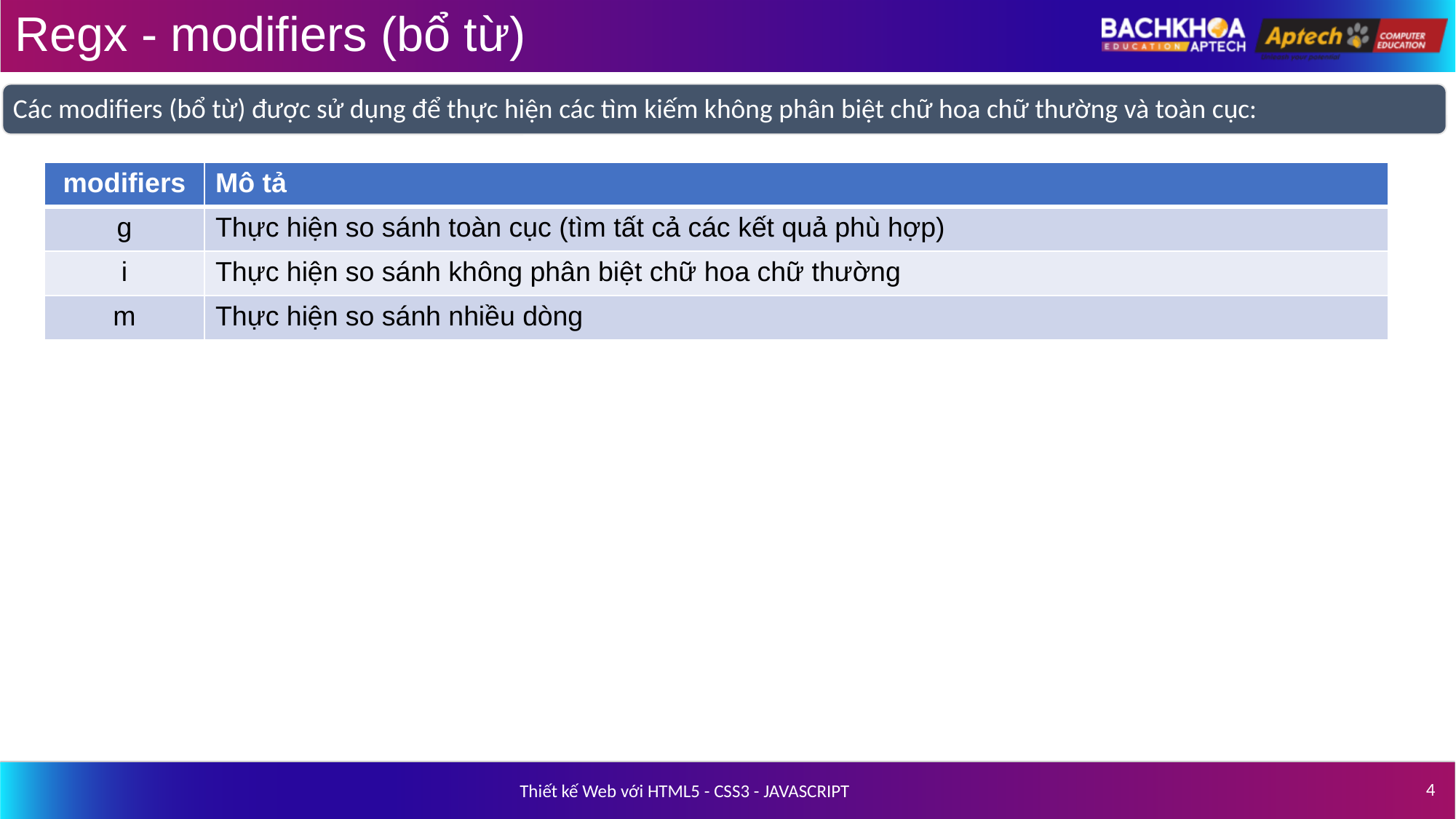

# Regx - modifiers (bổ từ)

Các modifiers (bổ từ) được sử dụng để thực hiện các tìm kiếm không phân biệt chữ hoa chữ thường và toàn cục:
| modifiers | Mô tả |
| --- | --- |
| g | Thực hiện so sánh toàn cục (tìm tất cả các kết quả phù hợp) |
| i | Thực hiện so sánh không phân biệt chữ hoa chữ thường |
| m | Thực hiện so sánh nhiều dòng |
4
Thiết kế Web với HTML5 - CSS3 - JAVASCRIPT